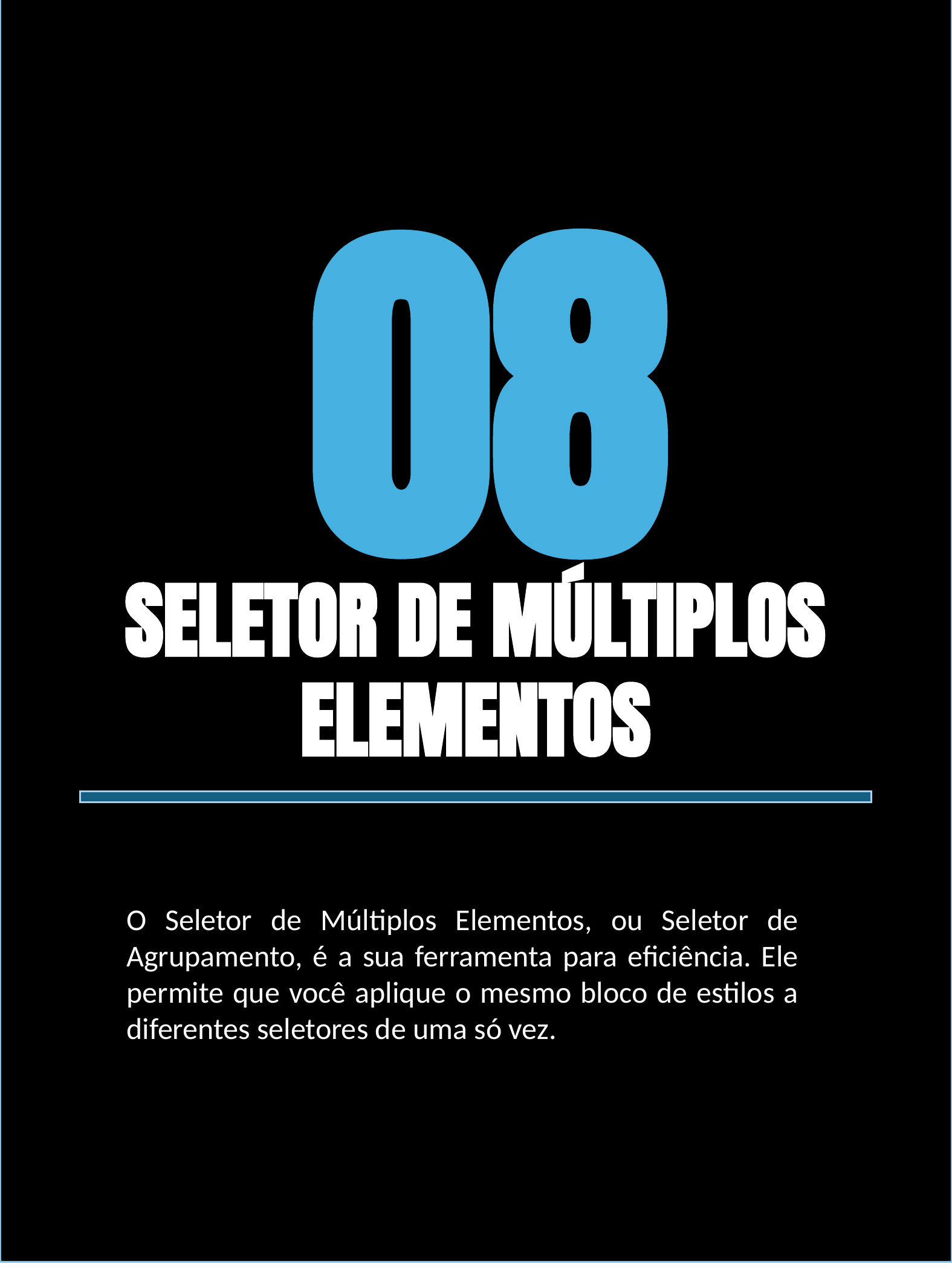

08
SELETOR DE MÚLTIPLOS ELEMENTOS

O Seletor de Múltiplos Elementos, ou Seletor de Agrupamento, é a sua ferramenta para eficiência. Ele permite que você aplique o mesmo bloco de estilos a diferentes seletores de uma só vez.
SELETORES CSS PARA JEDIS - MARCOS
21